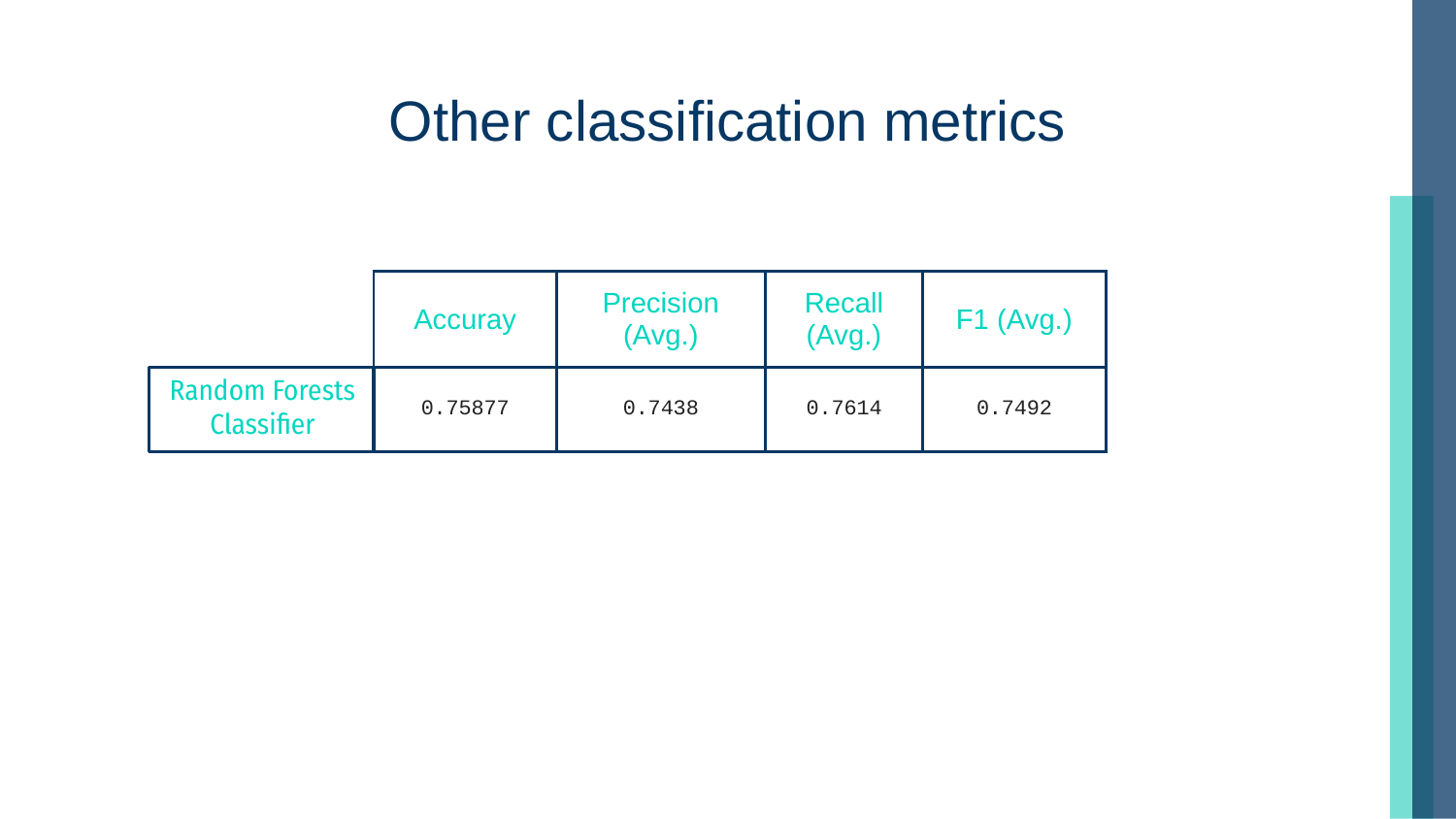

# Other classification metrics
| Accuray | Precision (Avg.) | Recall (Avg.) | F1 (Avg.) |
| --- | --- | --- | --- |
| 0.75877 | 0.7438 | 0.7614 | 0.7492 |
Random Forests Classifier